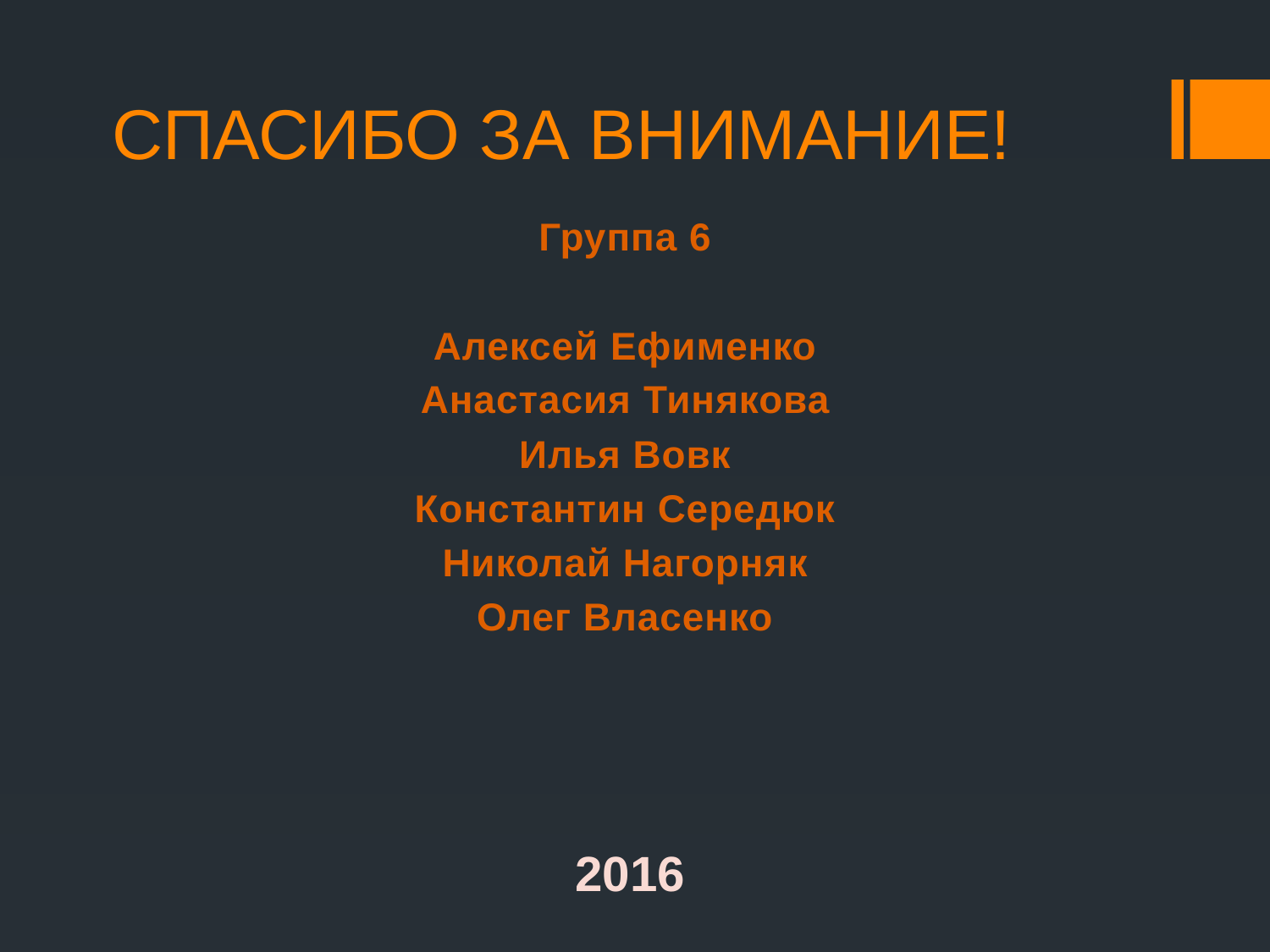

# Спасибо за внимание!
Группа 6

Алексей Ефименко
Анастасия Тинякова
Илья Вовк
Константин Середюк
Николай Нагорняк
Олег Власенко

2016